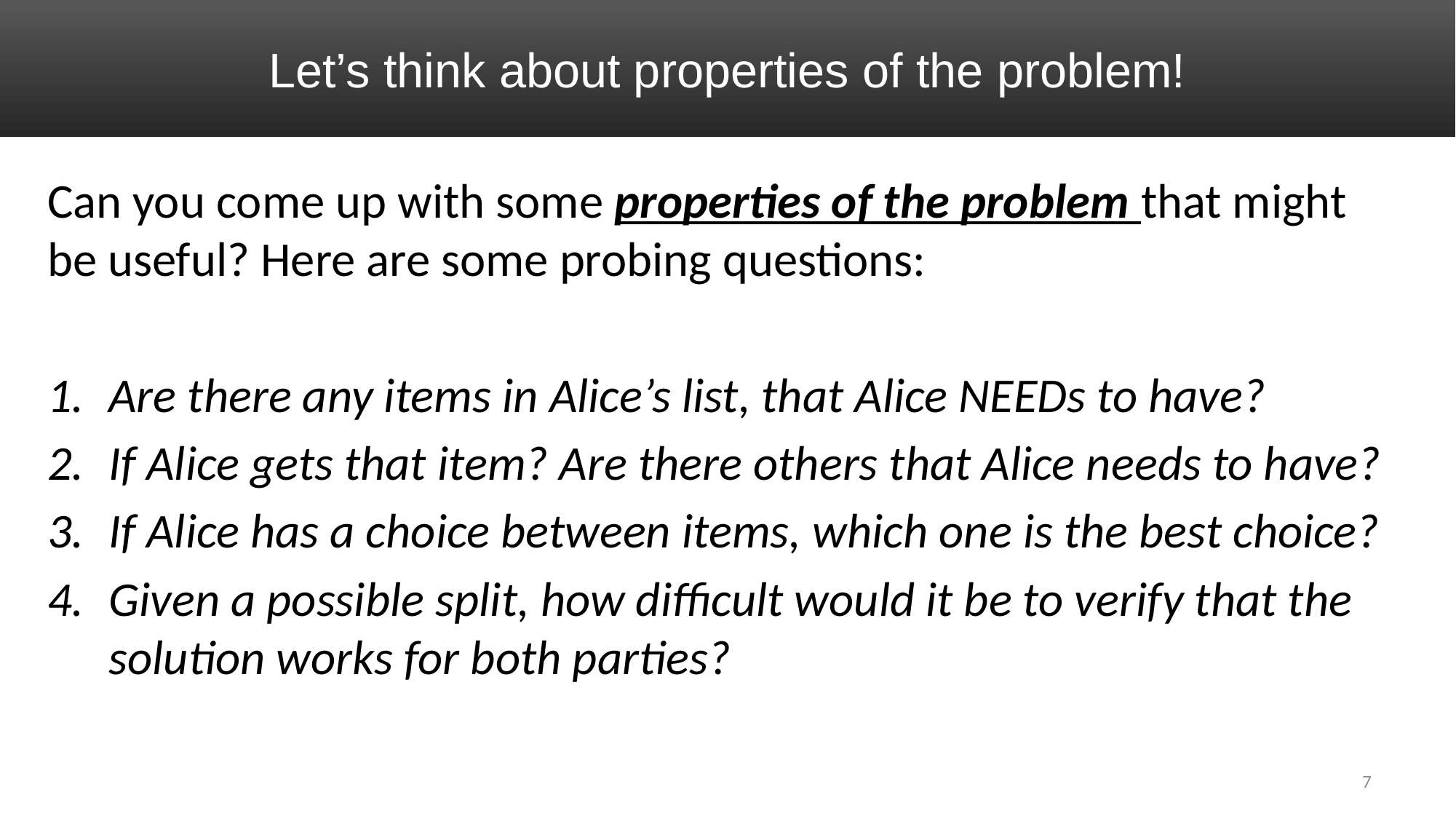

# Let’s think about properties of the problem!
Can you come up with some properties of the problem that might be useful? Here are some probing questions:

Are there any items in Alice’s list, that Alice NEEDs to have?
If Alice gets that item? Are there others that Alice needs to have?
If Alice has a choice between items, which one is the best choice?
Given a possible split, how difficult would it be to verify that the solution works for both parties?
7